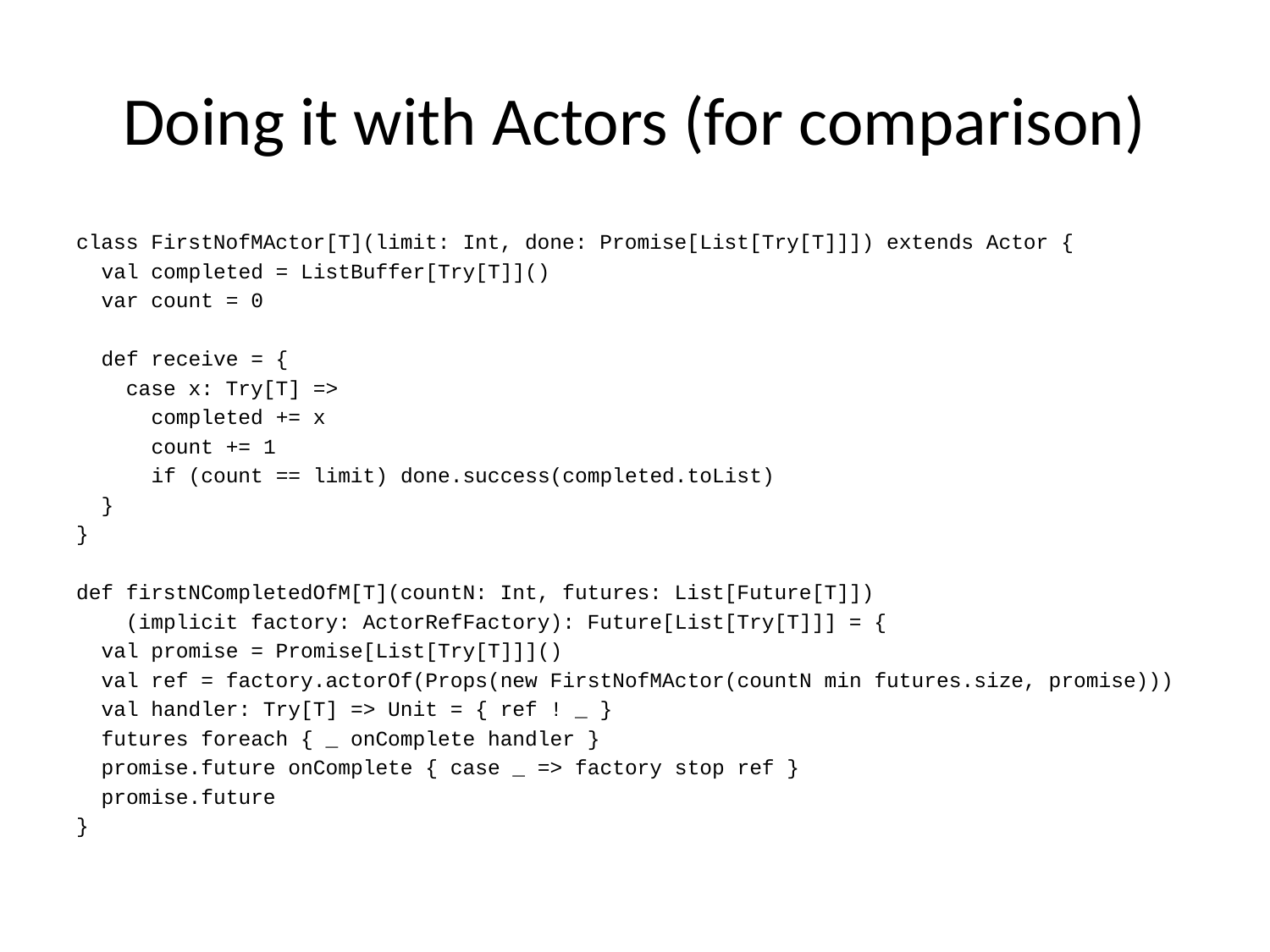

# Doing it with Actors (for comparison)
class FirstNofMActor[T](limit: Int, done: Promise[List[Try[T]]]) extends Actor {
  val completed = ListBuffer[Try[T]]()
  var count = 0

  def receive = {
    case x: Try[T] =>
      completed += x
      count += 1
      if (count == limit) done.success(completed.toList)
  }
}

def firstNCompletedOfM[T](countN: Int, futures: List[Future[T]])
    (implicit factory: ActorRefFactory): Future[List[Try[T]]] = {
  val promise = Promise[List[Try[T]]]()
  val ref = factory.actorOf(Props(new FirstNofMActor(countN min futures.size, promise)))
  val handler: Try[T] => Unit = { ref ! _ }
  futures foreach { _ onComplete handler }
  promise.future onComplete { case _ => factory stop ref }
  promise.future
}